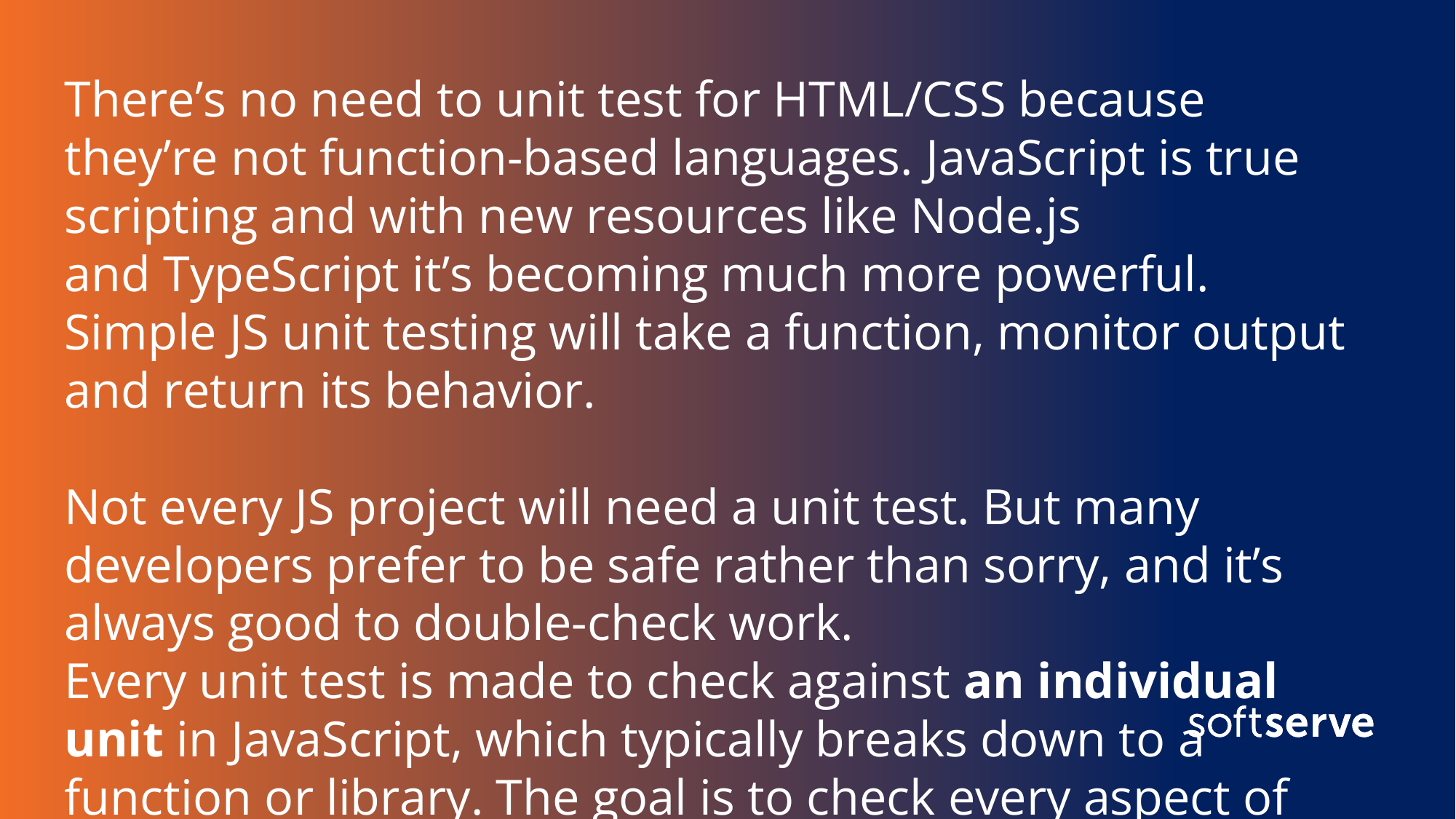

There’s no need to unit test for HTML/CSS because they’re not function-based languages. JavaScript is true scripting and with new resources like Node.js and TypeScript it’s becoming much more powerful.
Simple JS unit testing will take a function, monitor output and return its behavior.

Not every JS project will need a unit test. But many developers prefer to be safe rather than sorry, and it’s always good to double-check work.
Every unit test is made to check against an individual unit in JavaScript, which typically breaks down to a function or library. The goal is to check every aspect of the function to make sure it all works properly for all cases.